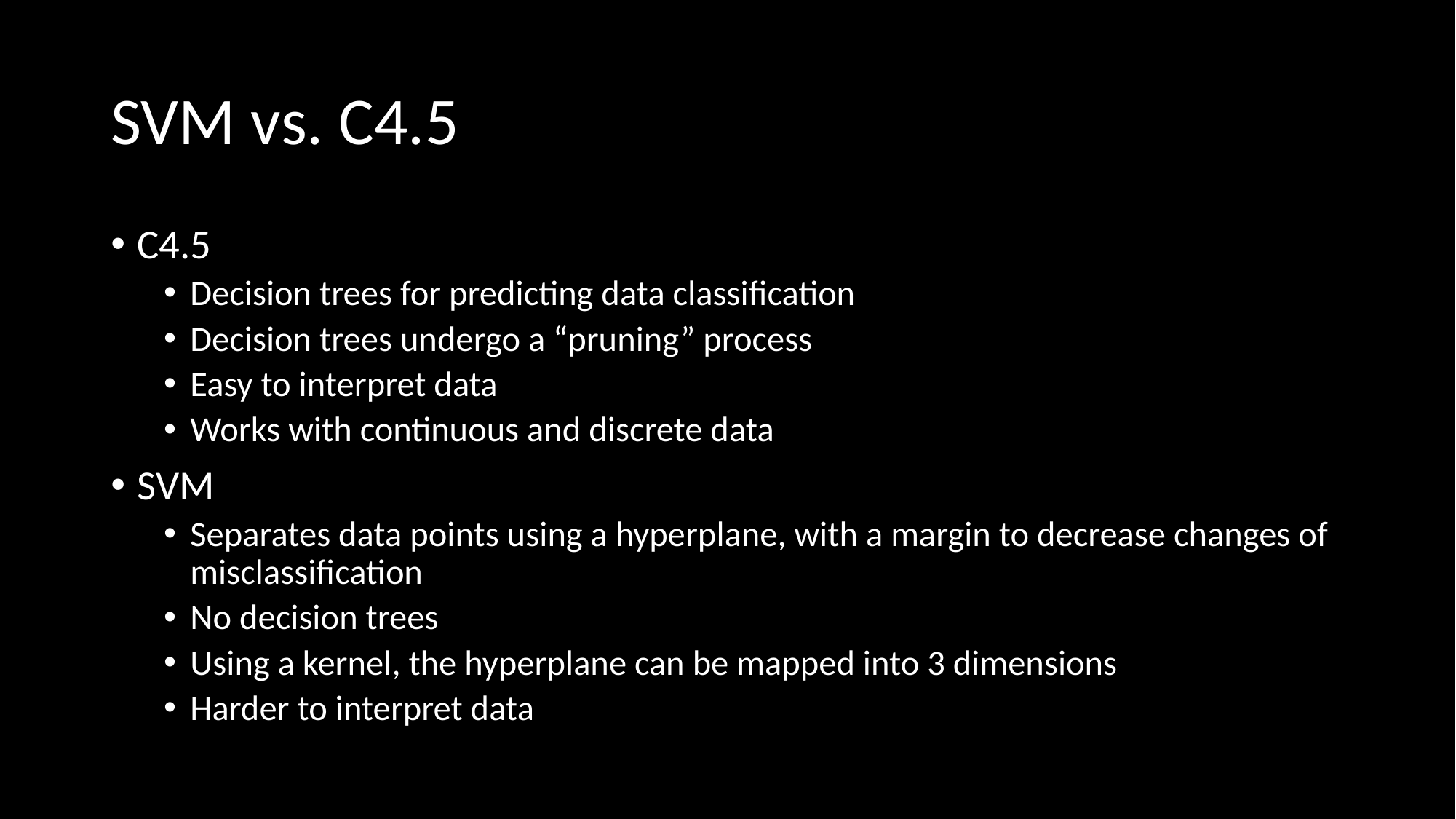

# SVM vs. C4.5
C4.5
Decision trees for predicting data classification
Decision trees undergo a “pruning” process
Easy to interpret data
Works with continuous and discrete data
SVM
Separates data points using a hyperplane, with a margin to decrease changes of misclassification
No decision trees
Using a kernel, the hyperplane can be mapped into 3 dimensions
Harder to interpret data